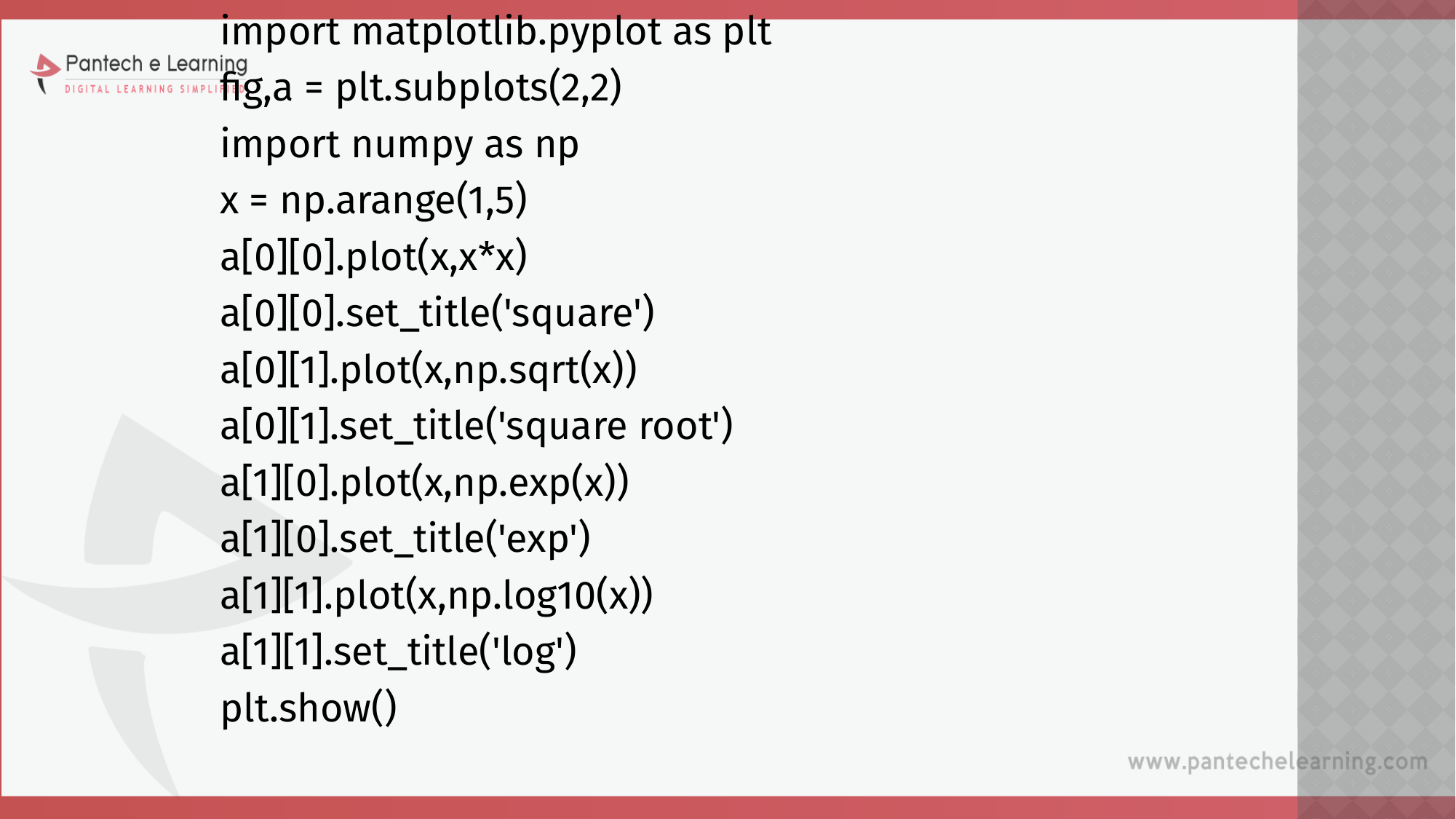

import matplotlib.pyplot as plt
fig,a = plt.subplots(2,2)
import numpy as np
x = np.arange(1,5)
a[0][0].plot(x,x*x)
a[0][0].set_title('square')
a[0][1].plot(x,np.sqrt(x))
a[0][1].set_title('square root')
a[1][0].plot(x,np.exp(x))
a[1][0].set_title('exp')
a[1][1].plot(x,np.log10(x))
a[1][1].set_title('log')
plt.show()